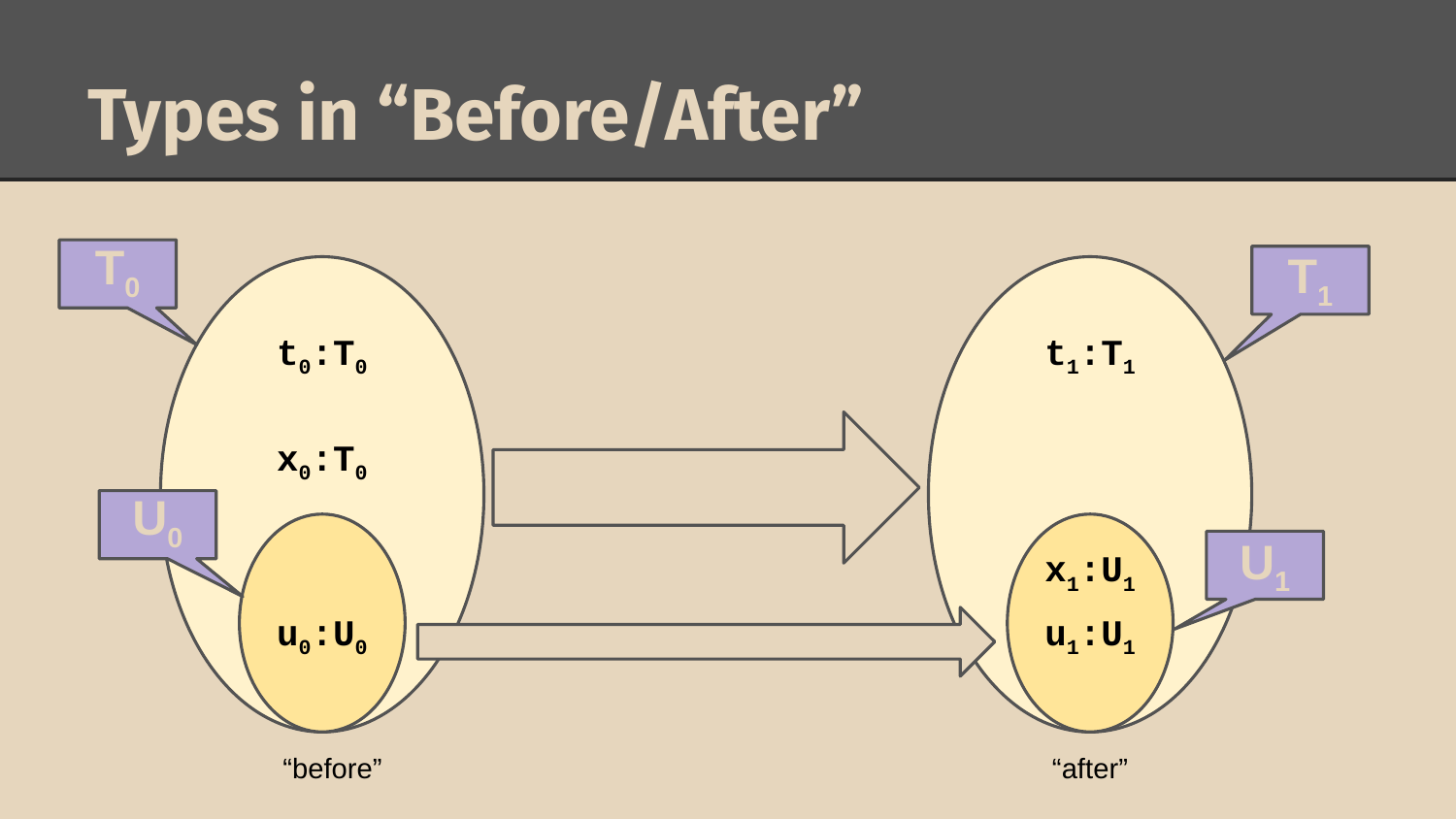

# Types in “Before/After”

T0
T0
T1

t1:T1
t0:T0

x0:T0
U0

U1

x1:U1
u0:U0
u1:U1

“before”
“after”